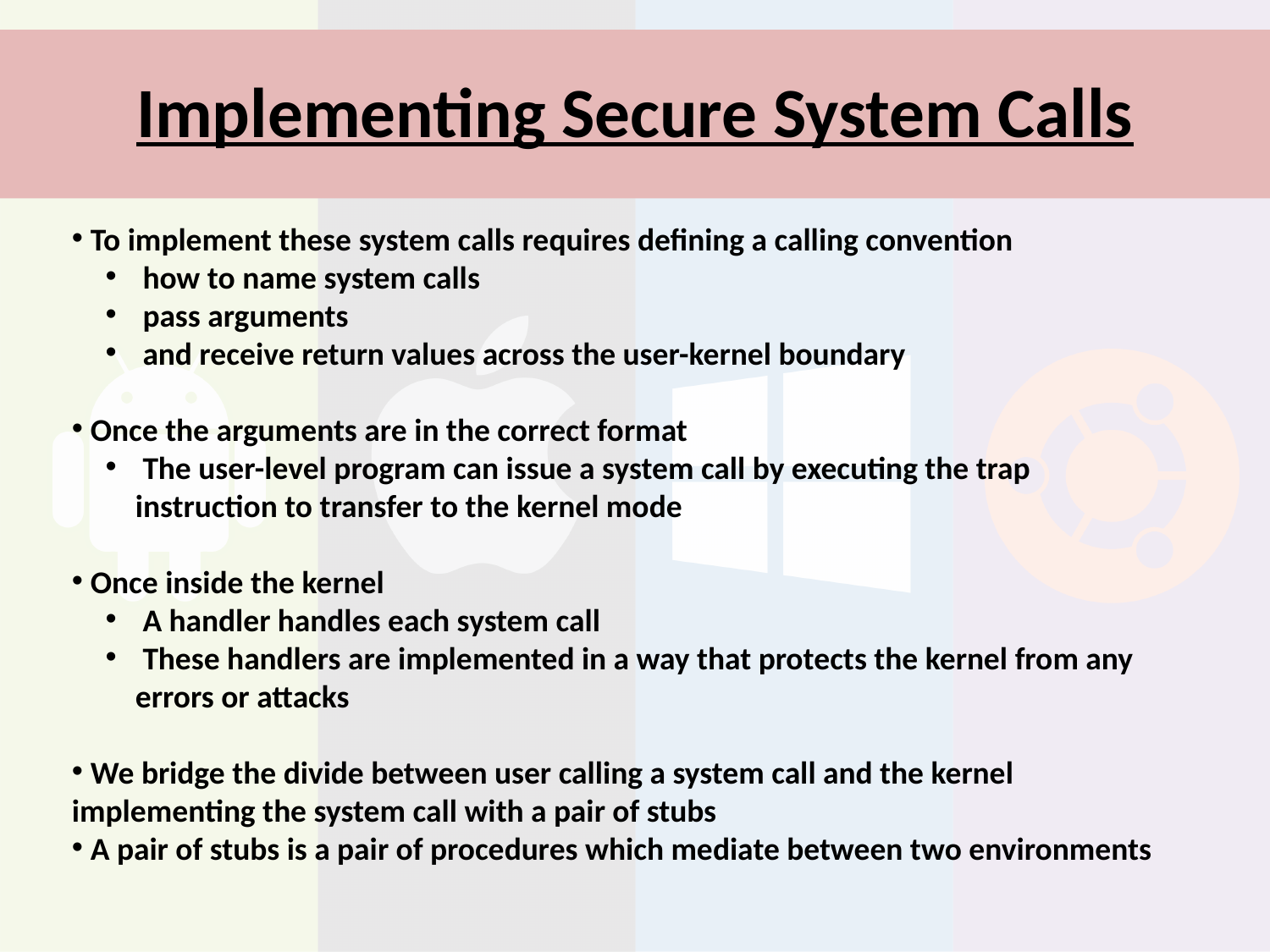

# Implementing Secure System Calls
 To implement these system calls requires defining a calling convention
 how to name system calls
 pass arguments
 and receive return values across the user-kernel boundary

 Once the arguments are in the correct format
 The user-level program can issue a system call by executing the trap instruction to transfer to the kernel mode

 Once inside the kernel
 A handler handles each system call
 These handlers are implemented in a way that protects the kernel from any errors or attacks

 We bridge the divide between user calling a system call and the kernel implementing the system call with a pair of stubs
 A pair of stubs is a pair of procedures which mediate between two environments